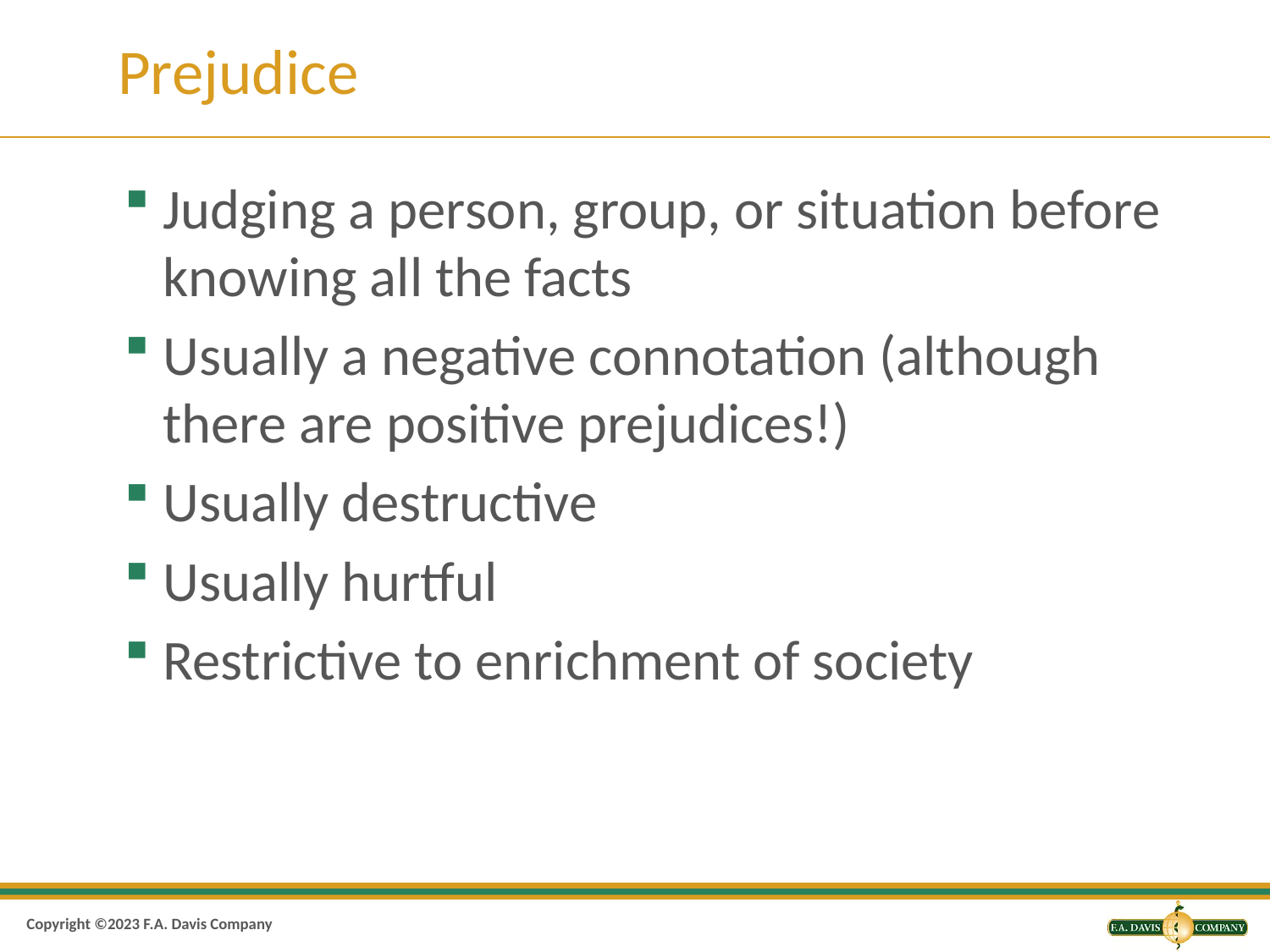

# Prejudice
Judging a person, group, or situation before knowing all the facts
Usually a negative connotation (although there are positive prejudices!)
Usually destructive
Usually hurtful
Restrictive to enrichment of society